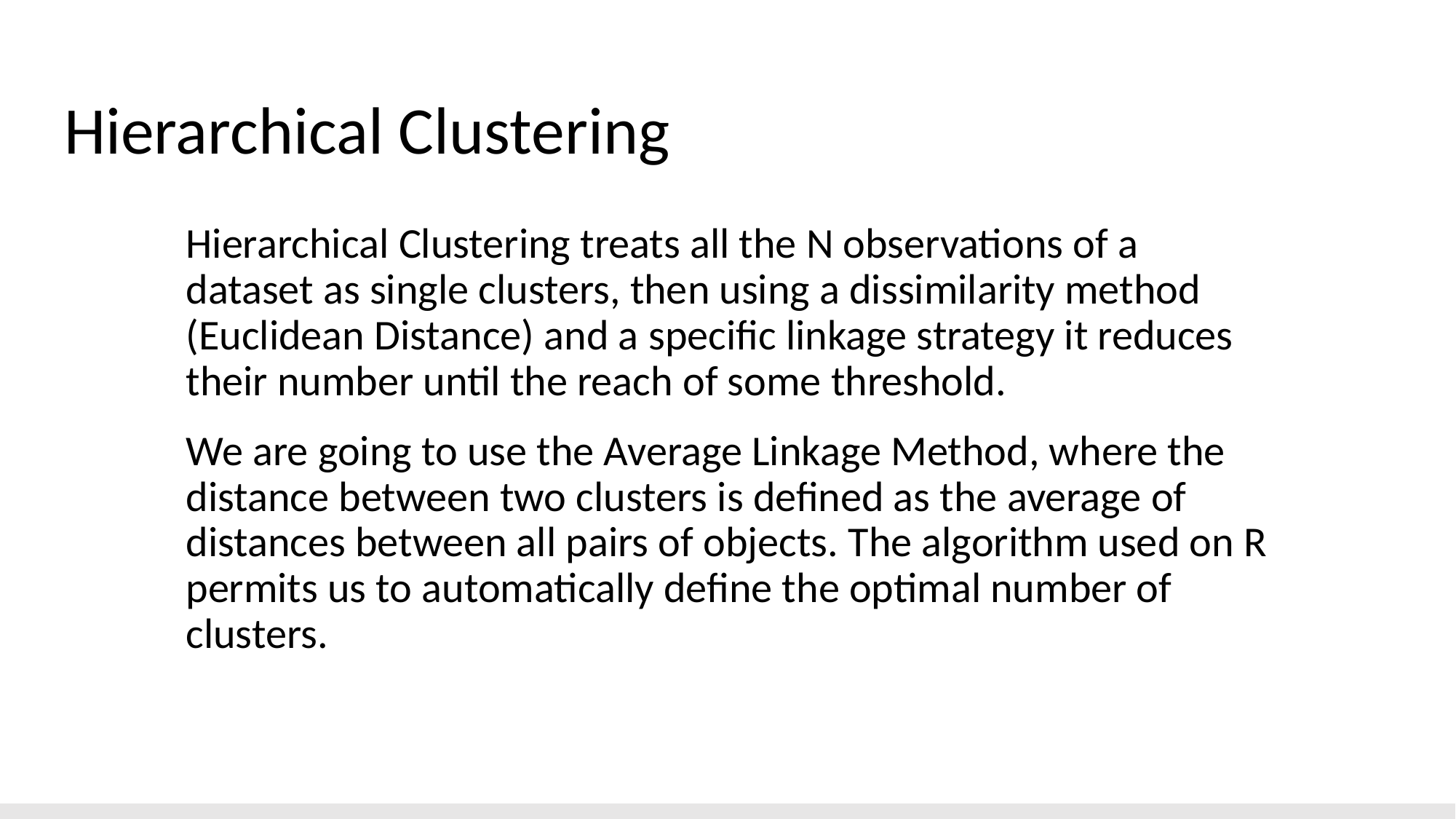

# Hierarchical Clustering
Hierarchical Clustering treats all the N observations of a dataset as single clusters, then using a dissimilarity method (Euclidean Distance) and a specific linkage strategy it reduces their number until the reach of some threshold.
We are going to use the Average Linkage Method, where the distance between two clusters is defined as the average of distances between all pairs of objects. The algorithm used on R permits us to automatically define the optimal number of clusters.